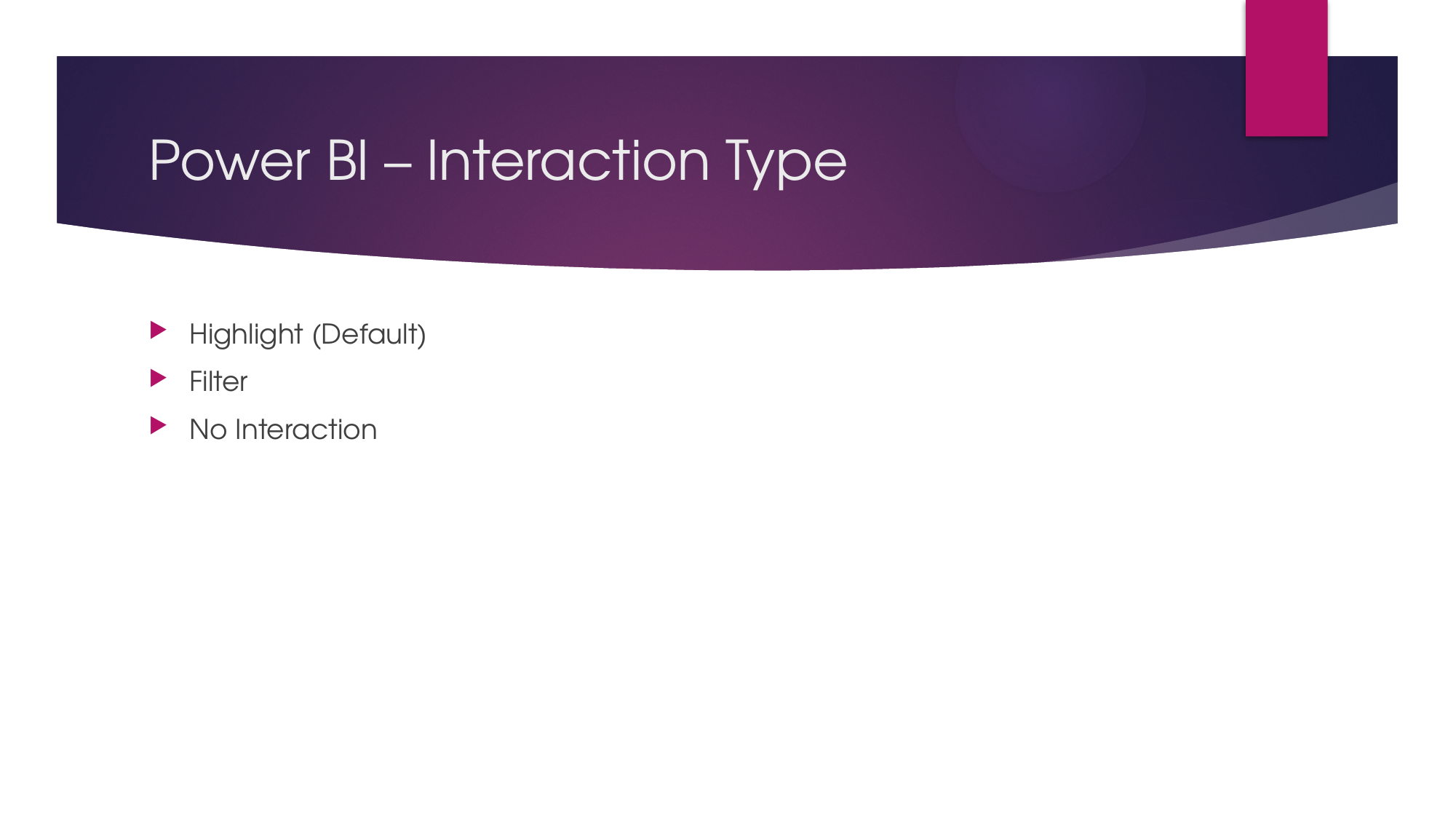

# Power BI – Interaction Type
Highlight (Default)
Filter
No Interaction